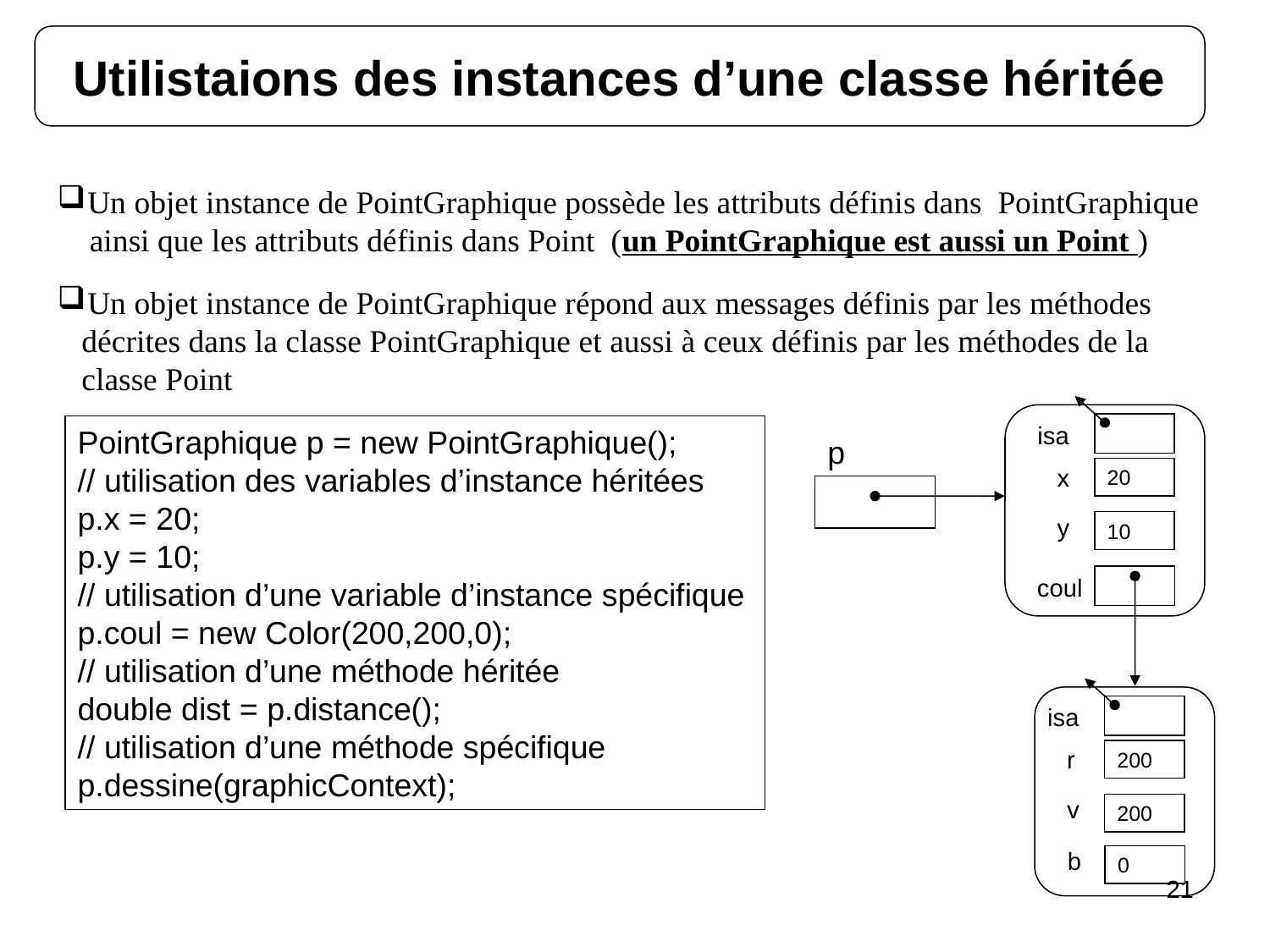

Utilistaions des instances d’une classe héritée
Un objet instance de PointGraphique possède les attributs définis dans  PointGraphique
    ainsi que les attributs définis dans Point  (un PointGraphique est aussi un Point )
Un objet instance de PointGraphique répond aux messages définis par les méthodes
   décrites dans la classe PointGraphique et aussi à ceux définis par les méthodes de la
   classe Point

isa

x
20
y
10
coul

PointGraphique p = new PointGraphique();
// utilisation des variables d’instance héritées
p.x = 20;
p.y = 10;
// utilisation d’une variable d’instance spécifique
p.coul = new Color(200,200,0);
// utilisation d’une méthode héritée
double dist = p.distance();
// utilisation d’une méthode spécifique
p.dessine(graphicContext);
p

isa

r
200
v
200
b
0

21